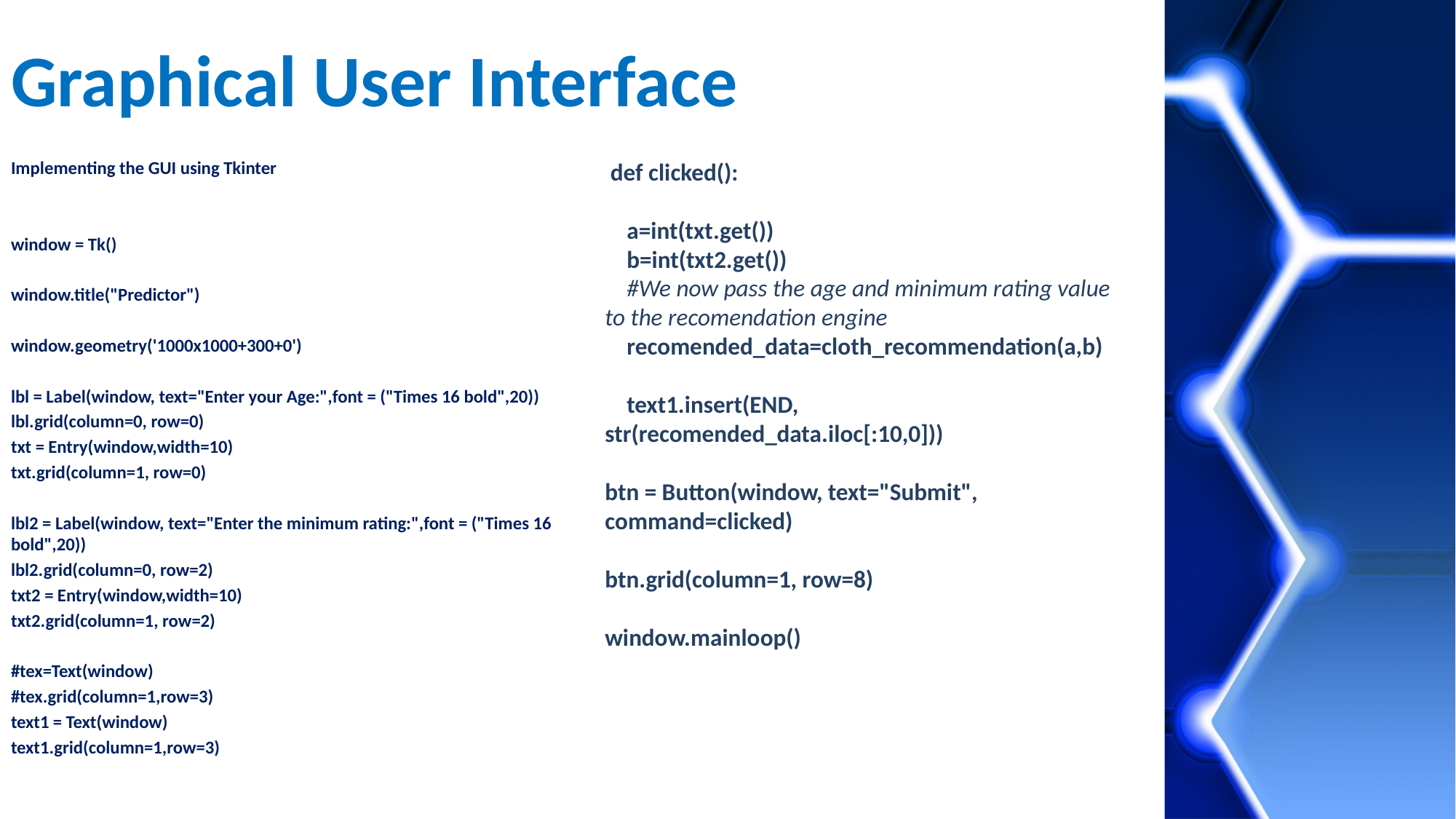

# Graphical User Interface
Implementing the GUI using Tkinter

window = Tk()

window.title("Predictor")

window.geometry('1000x1000+300+0')

lbl = Label(window, text="Enter your Age:",font = ("Times 16 bold",20))
lbl.grid(column=0, row=0)
txt = Entry(window,width=10)
txt.grid(column=1, row=0)

lbl2 = Label(window, text="Enter the minimum rating:",font = ("Times 16 bold",20))
lbl2.grid(column=0, row=2)
txt2 = Entry(window,width=10)
txt2.grid(column=1, row=2)

#tex=Text(window)
#tex.grid(column=1,row=3)
text1 = Text(window)
text1.grid(column=1,row=3)

 def clicked():

    a=int(txt.get())
    b=int(txt2.get())
    #We now pass the age and minimum rating value to the recomendation engine
    recomended_data=cloth_recommendation(a,b)

    text1.insert(END, str(recomended_data.iloc[:10,0]))

btn = Button(window, text="Submit", command=clicked)

btn.grid(column=1, row=8)

window.mainloop()